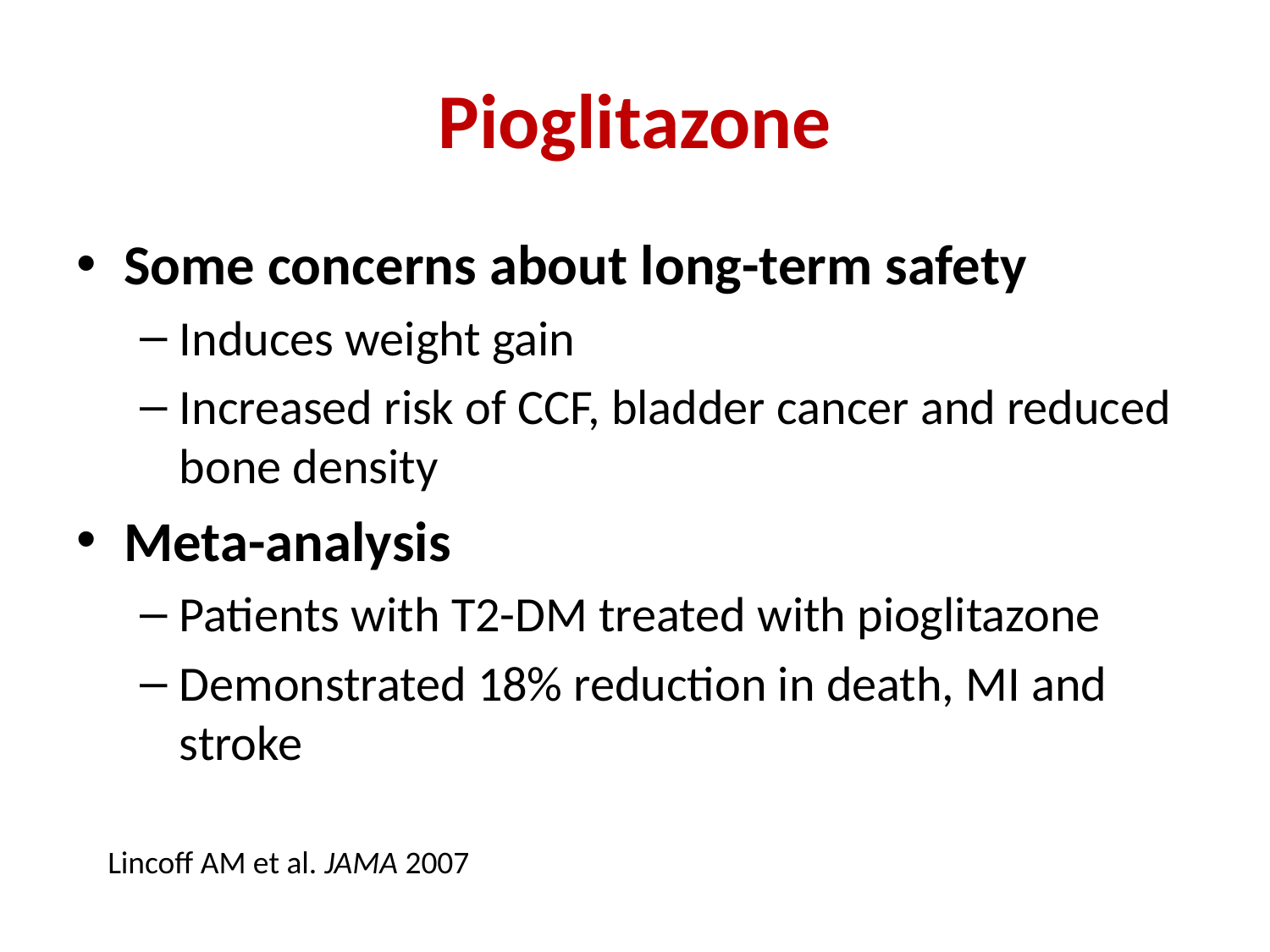

# Pioglitazone
Some concerns about long-term safety
Induces weight gain
Increased risk of CCF, bladder cancer and reduced bone density
Meta-analysis
Patients with T2-DM treated with pioglitazone
Demonstrated 18% reduction in death, MI and stroke

Lincoff AM et al. JAMA 2007